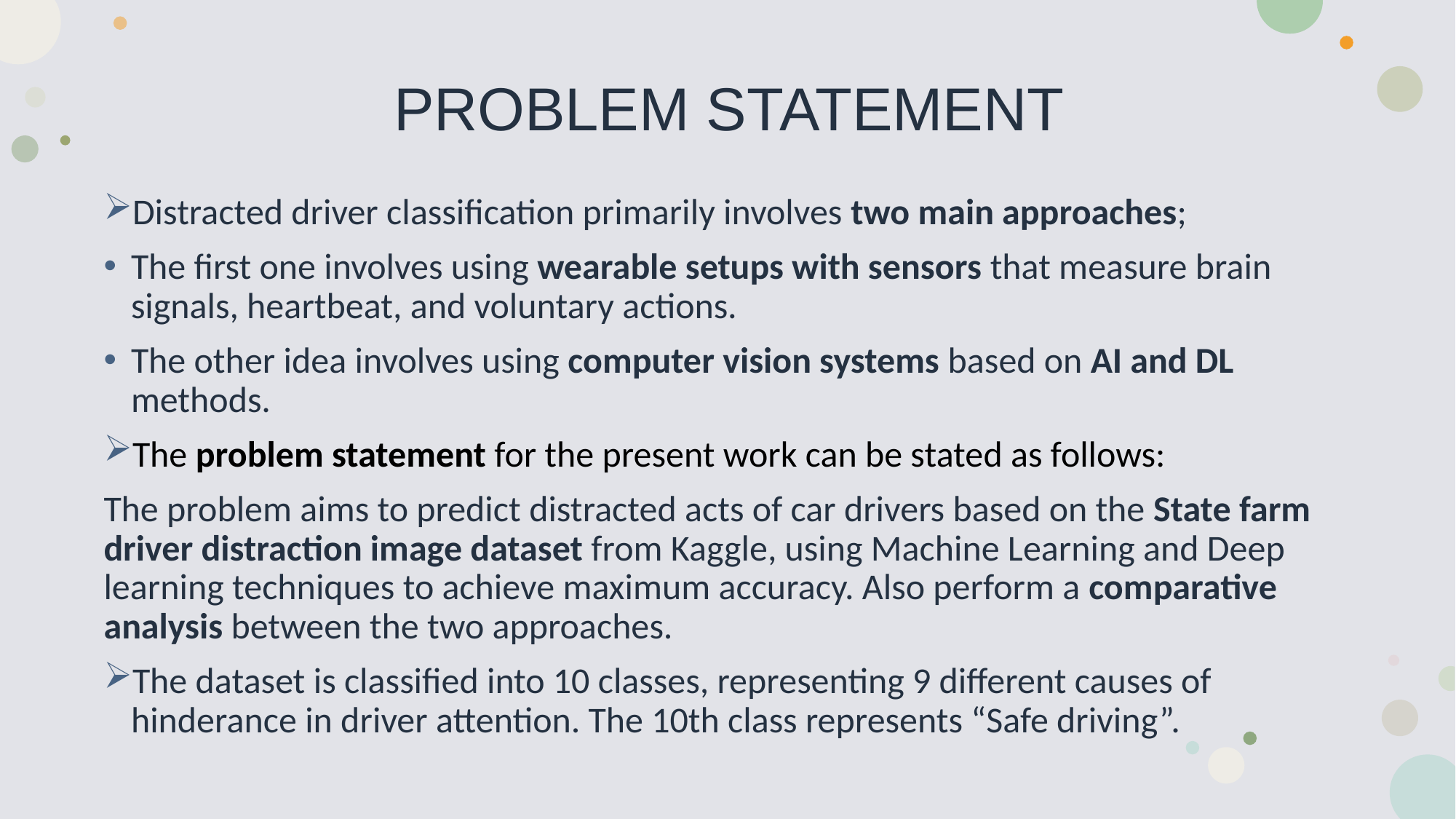

# PROBLEM STATEMENT
Distracted driver classification primarily involves two main approaches;
The first one involves using wearable setups with sensors that measure brain signals, heartbeat, and voluntary actions.
The other idea involves using computer vision systems based on AI and DL methods.
The problem statement for the present work can be stated as follows:
The problem aims to predict distracted acts of car drivers based on the State farm driver distraction image dataset from Kaggle, using Machine Learning and Deep learning techniques to achieve maximum accuracy. Also perform a comparative analysis between the two approaches.
The dataset is classified into 10 classes, representing 9 different causes of hinderance in driver attention. The 10th class represents “Safe driving”.